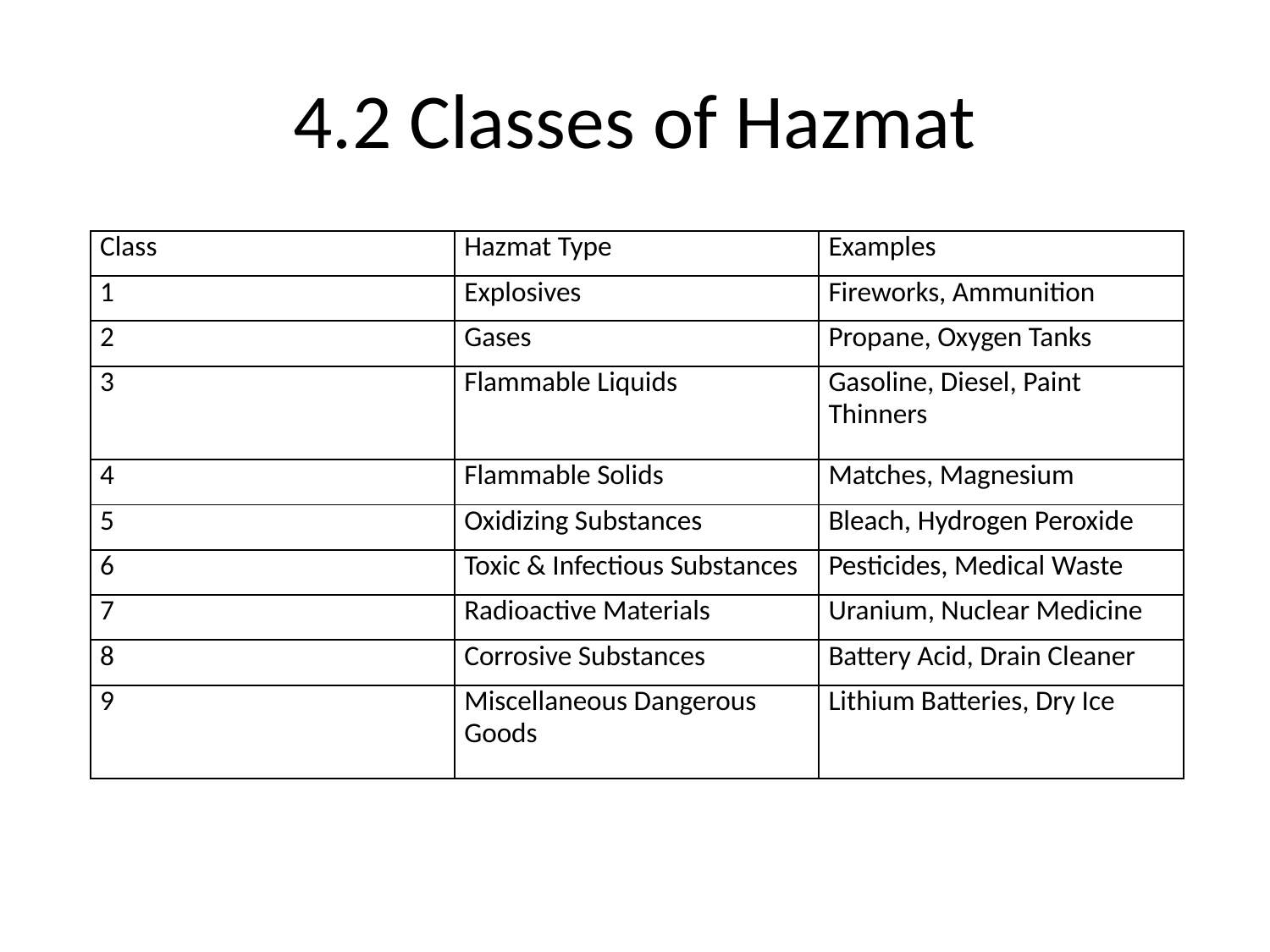

# 4.2 Classes of Hazmat
| Class | Hazmat Type | Examples |
| --- | --- | --- |
| 1 | Explosives | Fireworks, Ammunition |
| 2 | Gases | Propane, Oxygen Tanks |
| 3 | Flammable Liquids | Gasoline, Diesel, Paint Thinners |
| 4 | Flammable Solids | Matches, Magnesium |
| 5 | Oxidizing Substances | Bleach, Hydrogen Peroxide |
| 6 | Toxic & Infectious Substances | Pesticides, Medical Waste |
| 7 | Radioactive Materials | Uranium, Nuclear Medicine |
| 8 | Corrosive Substances | Battery Acid, Drain Cleaner |
| 9 | Miscellaneous Dangerous Goods | Lithium Batteries, Dry Ice |